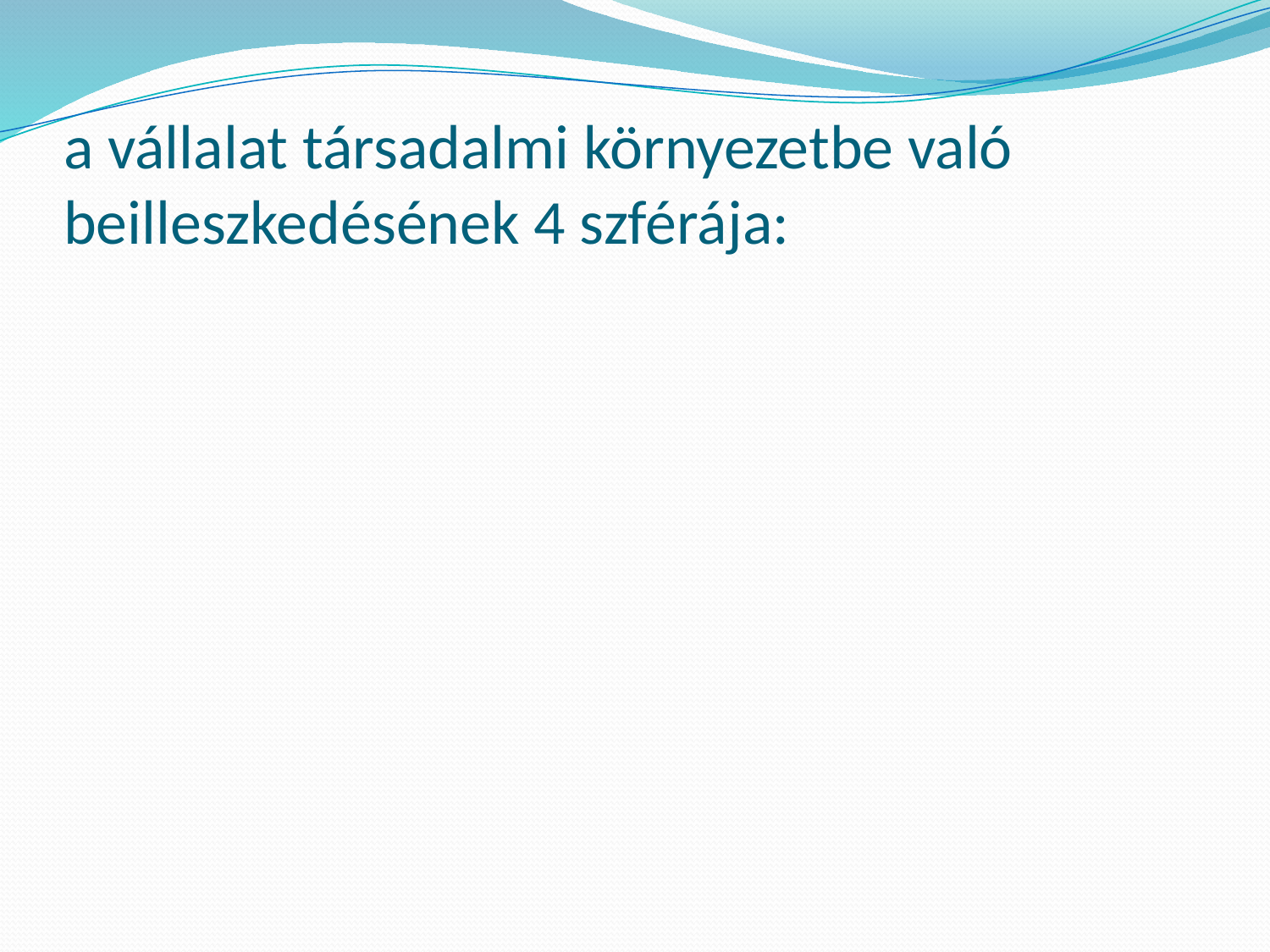

# a vállalat társadalmi környezetbe való beilleszkedésének 4 szférája: